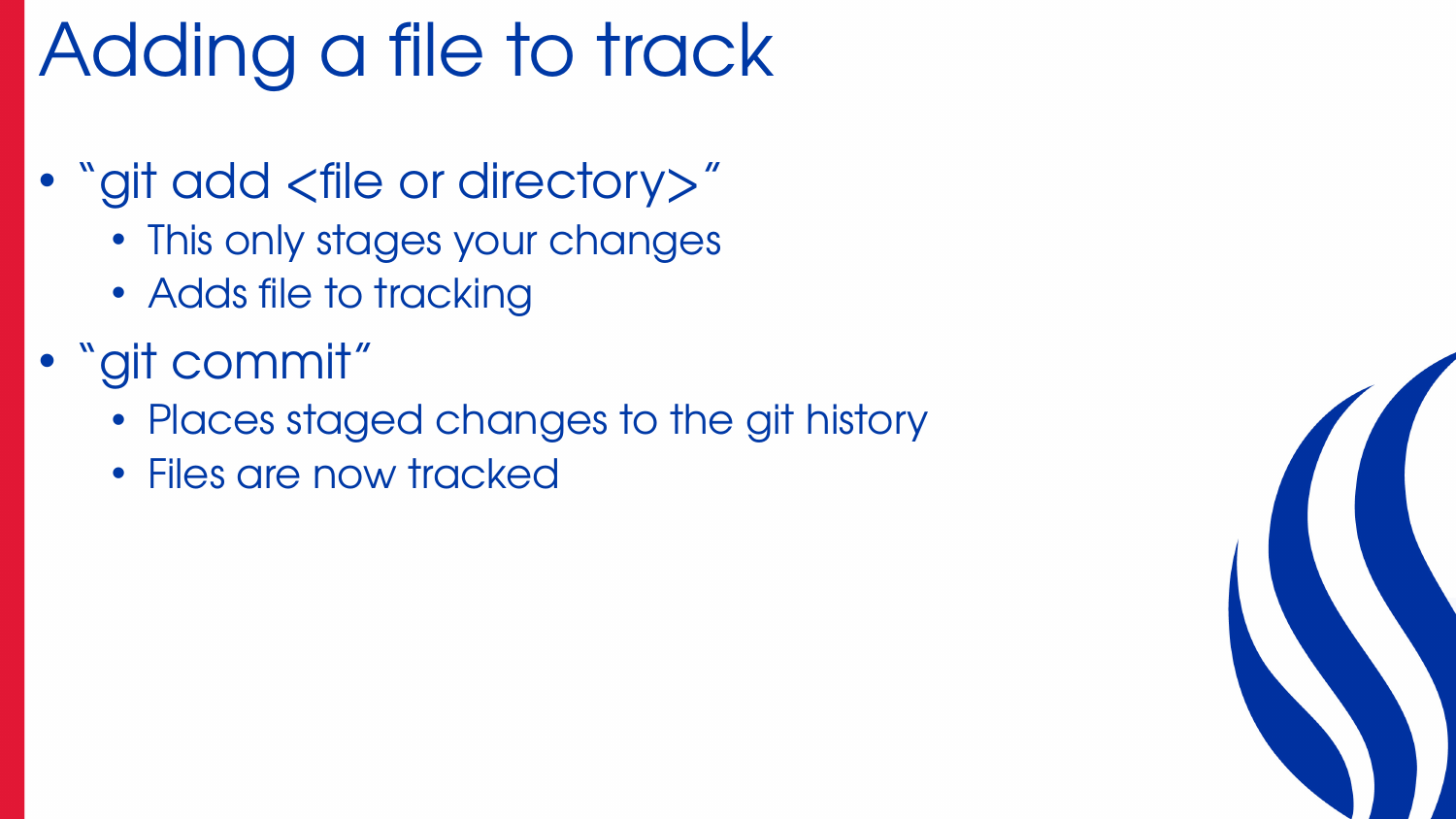

# Adding a file to track
“git add <file or directory>”
This only stages your changes
Adds file to tracking
“git commit”
Places staged changes to the git history
Files are now tracked